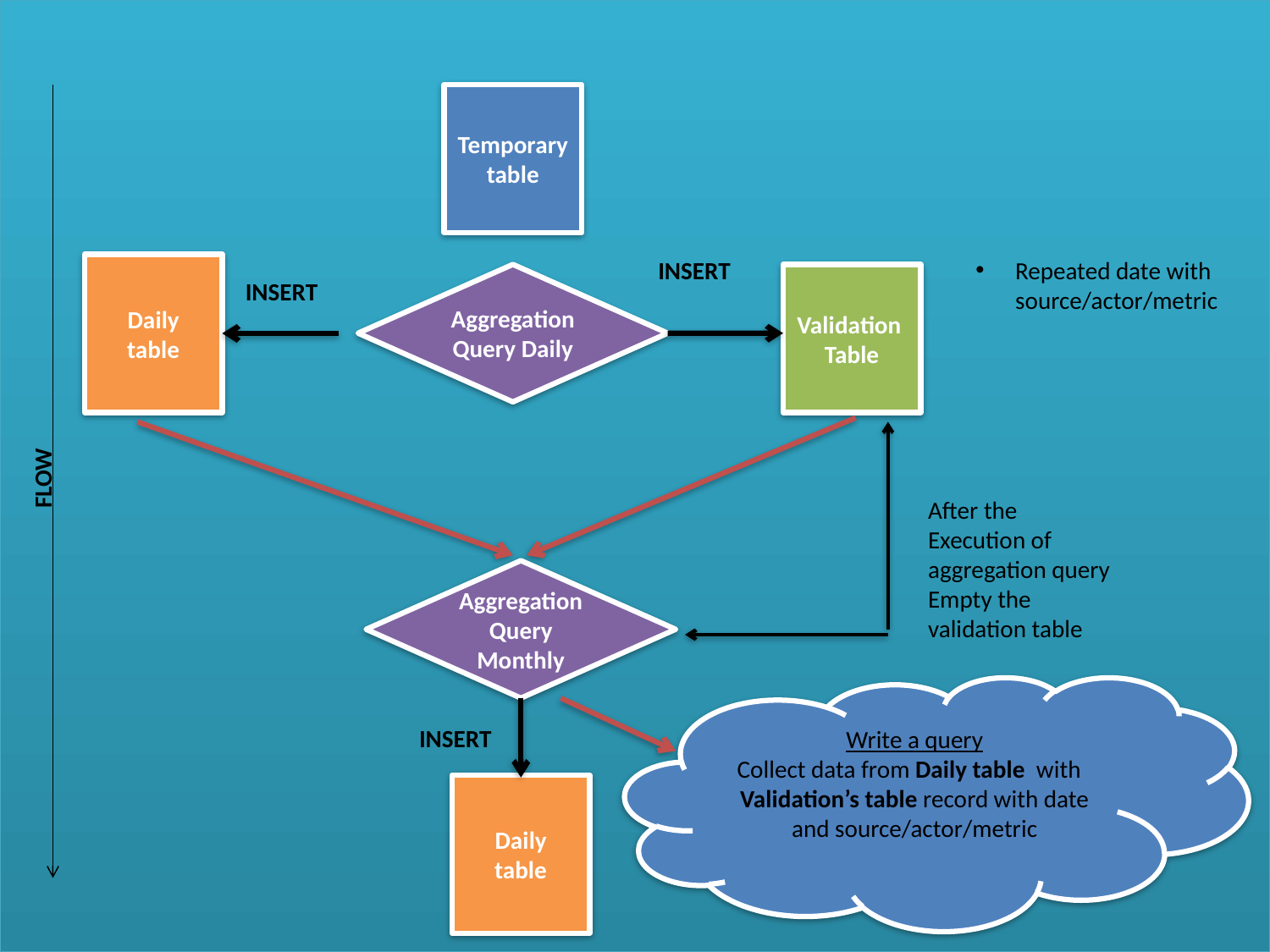

#
Temporary
table
Repeated date with source/actor/metric

INSERT

Daily
table
Aggregation Query Daily
Validation
Table
INSERT
FLOW
After the Execution of aggregation query
Empty the validation table
Aggregation Query Monthly
Write a query
Collect data from Daily table  with   Validation’s table record with date and source/actor/metric

INSERT
Daily
table